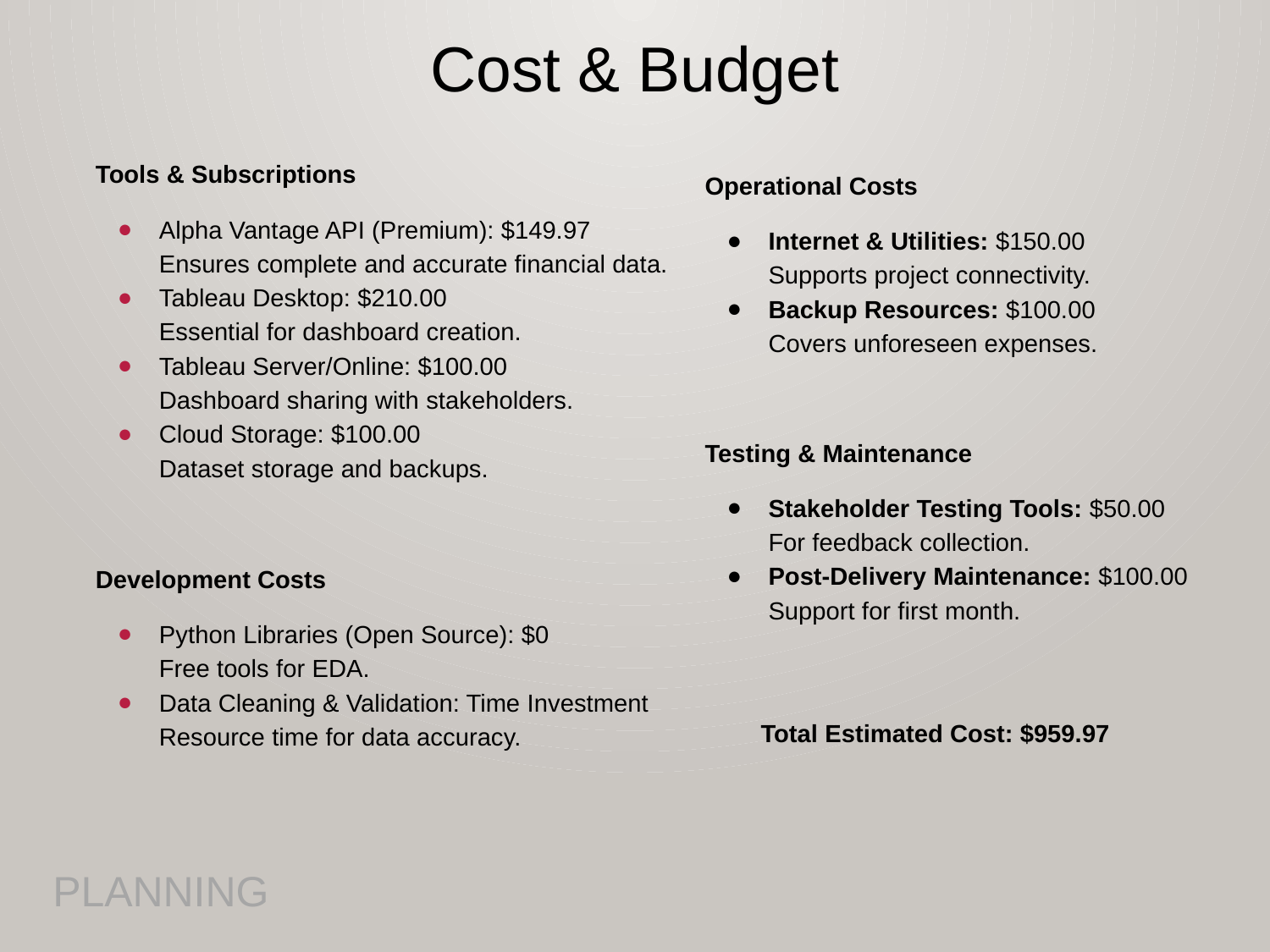

Cost & Budget
Tools & Subscriptions
Alpha Vantage API (Premium): $149.97
Ensures complete and accurate financial data.
Tableau Desktop: $210.00
Essential for dashboard creation.
Tableau Server/Online: $100.00
Dashboard sharing with stakeholders.
Cloud Storage: $100.00
Dataset storage and backups.

Development Costs
Python Libraries (Open Source): $0
Free tools for EDA.
Data Cleaning & Validation: Time Investment
Resource time for data accuracy.
Operational Costs
Internet & Utilities: $150.00
Supports project connectivity.
Backup Resources: $100.00
Covers unforeseen expenses.

Testing & Maintenance
Stakeholder Testing Tools: $50.00
For feedback collection.
Post-Delivery Maintenance: $100.00
Support for first month.

        Total Estimated Cost: $959.97

PLANNING